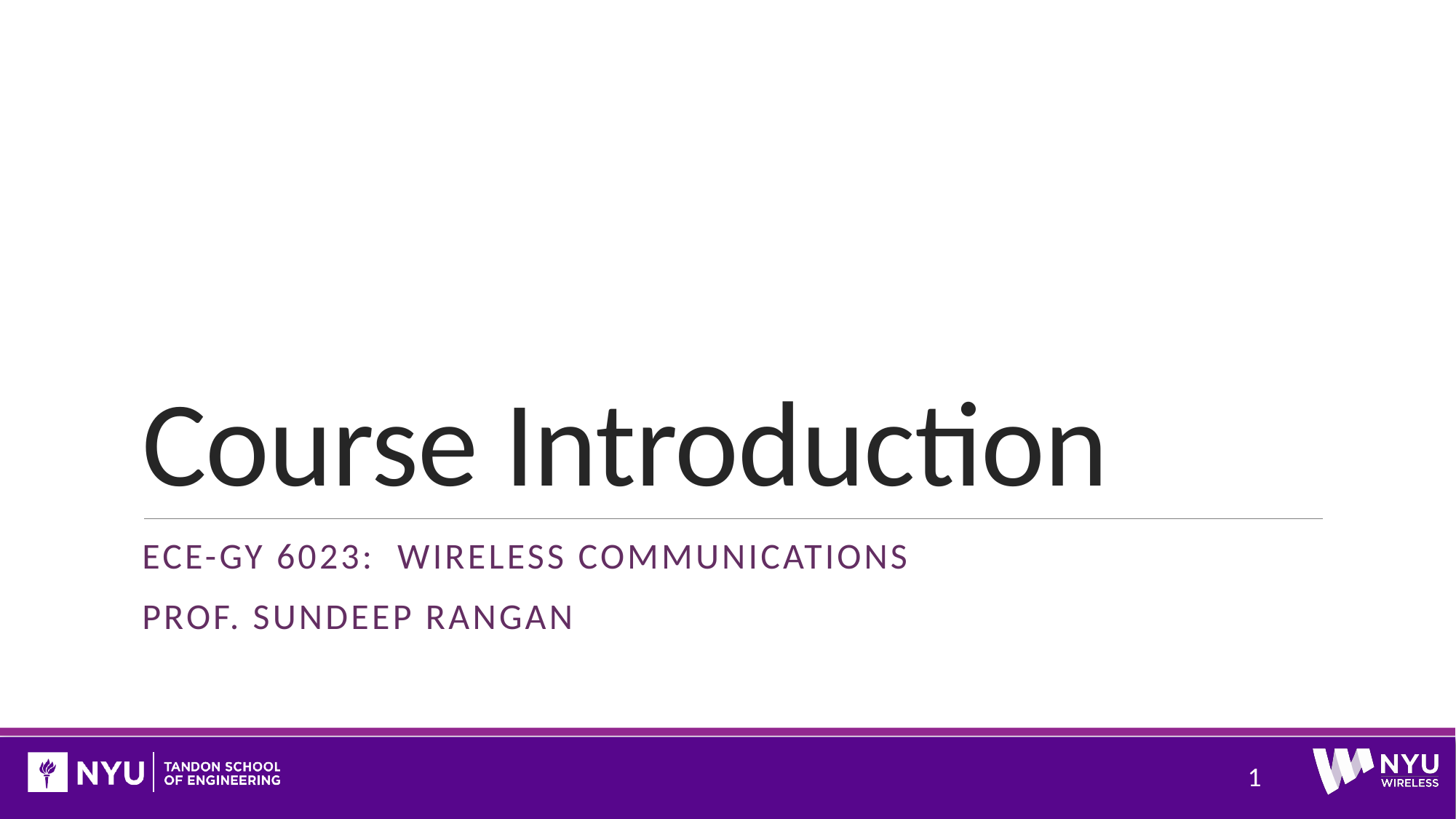

# Course Introduction
ECE-GY 6023:  Wireless Communications
Prof. Sundeep rangan
1